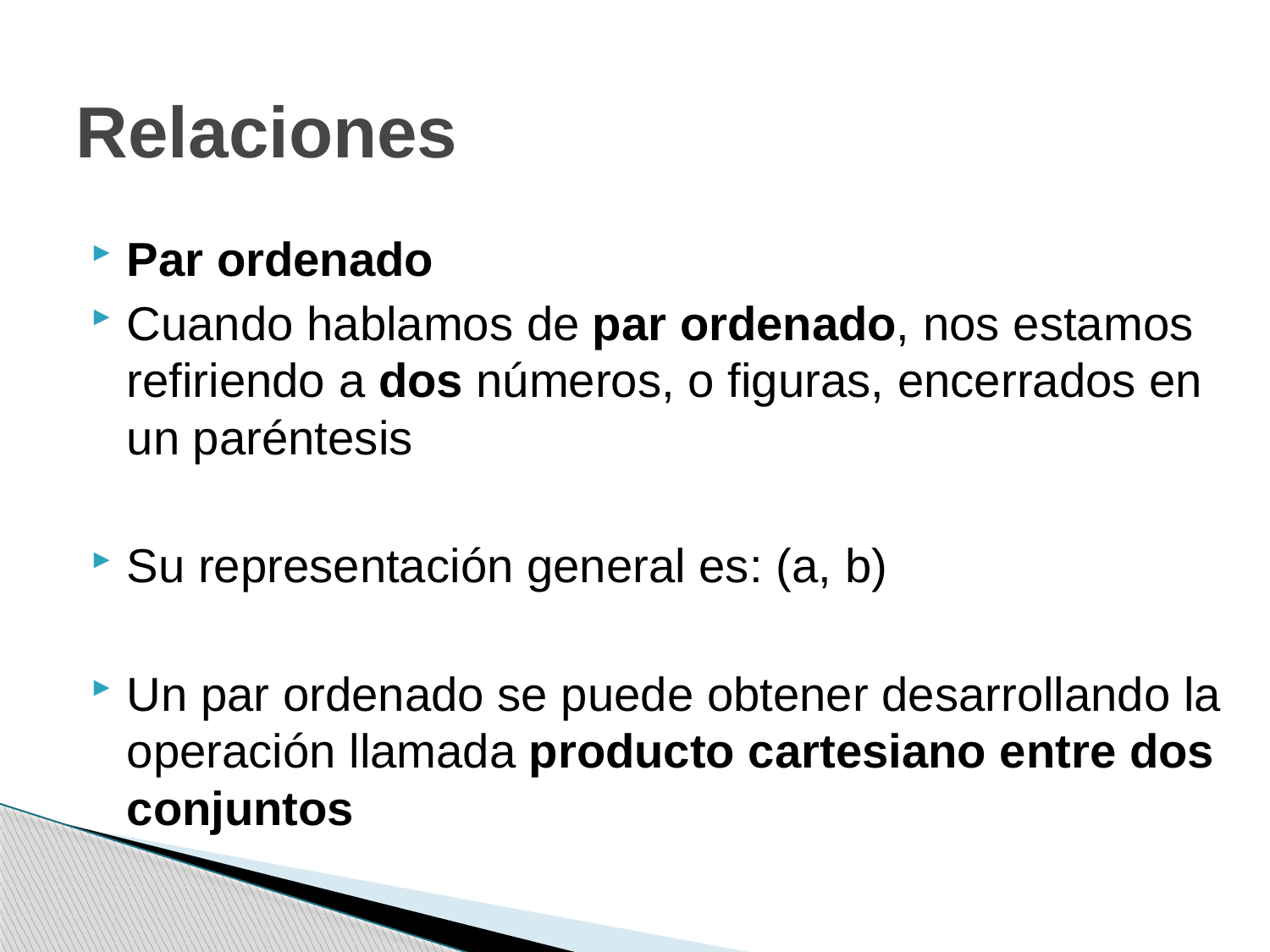

# Relaciones
Par ordenado
Cuando hablamos de par ordenado, nos estamos refiriendo a dos números, o figuras, encerrados en un paréntesis

Su representación general es: (a, b)

Un par ordenado se puede obtener desarrollando la operación llamada producto cartesiano entre dos conjuntos